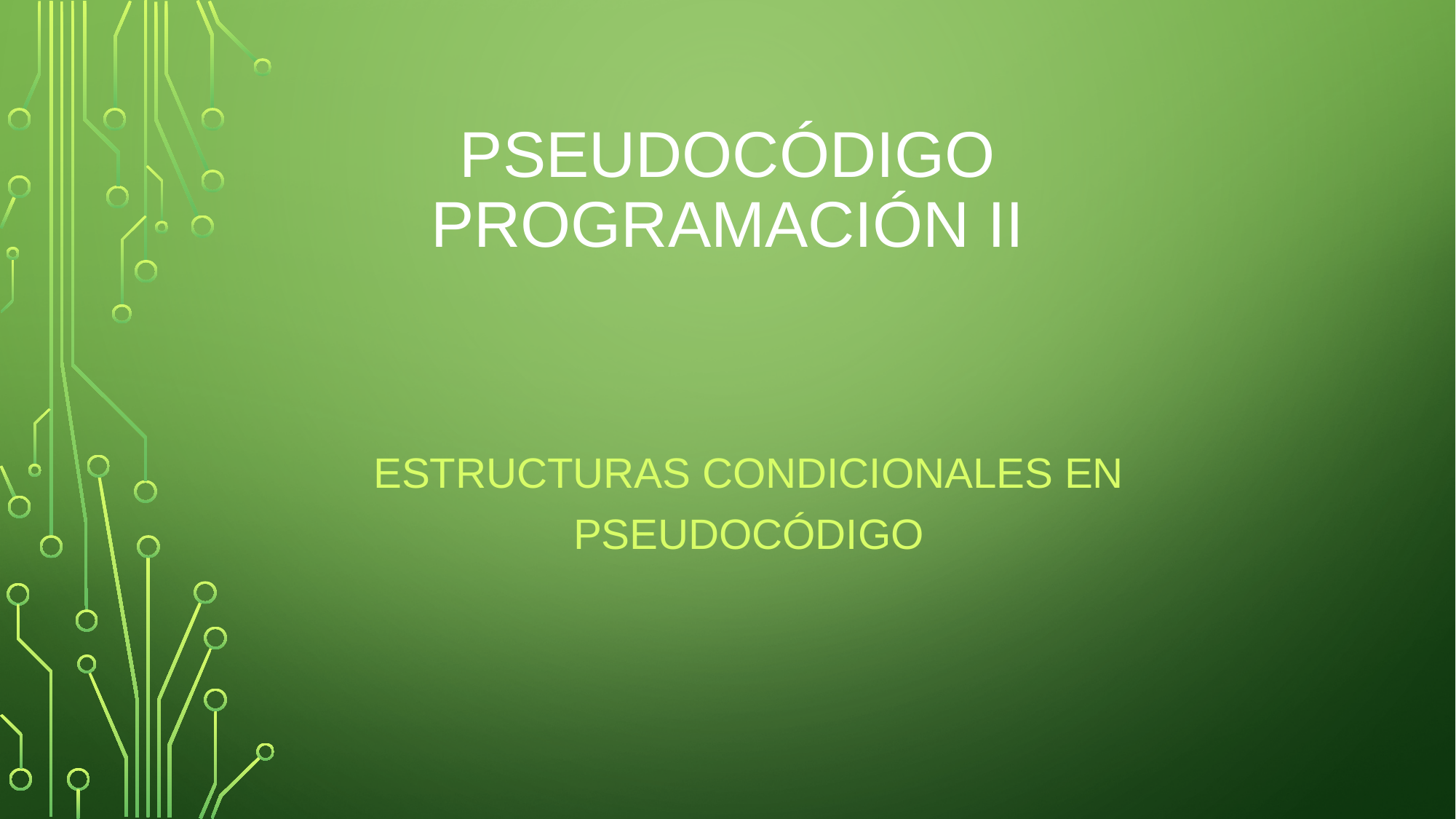

# Pseudocódigo Programación II
Estructuras Condicionales en Pseudocódigo